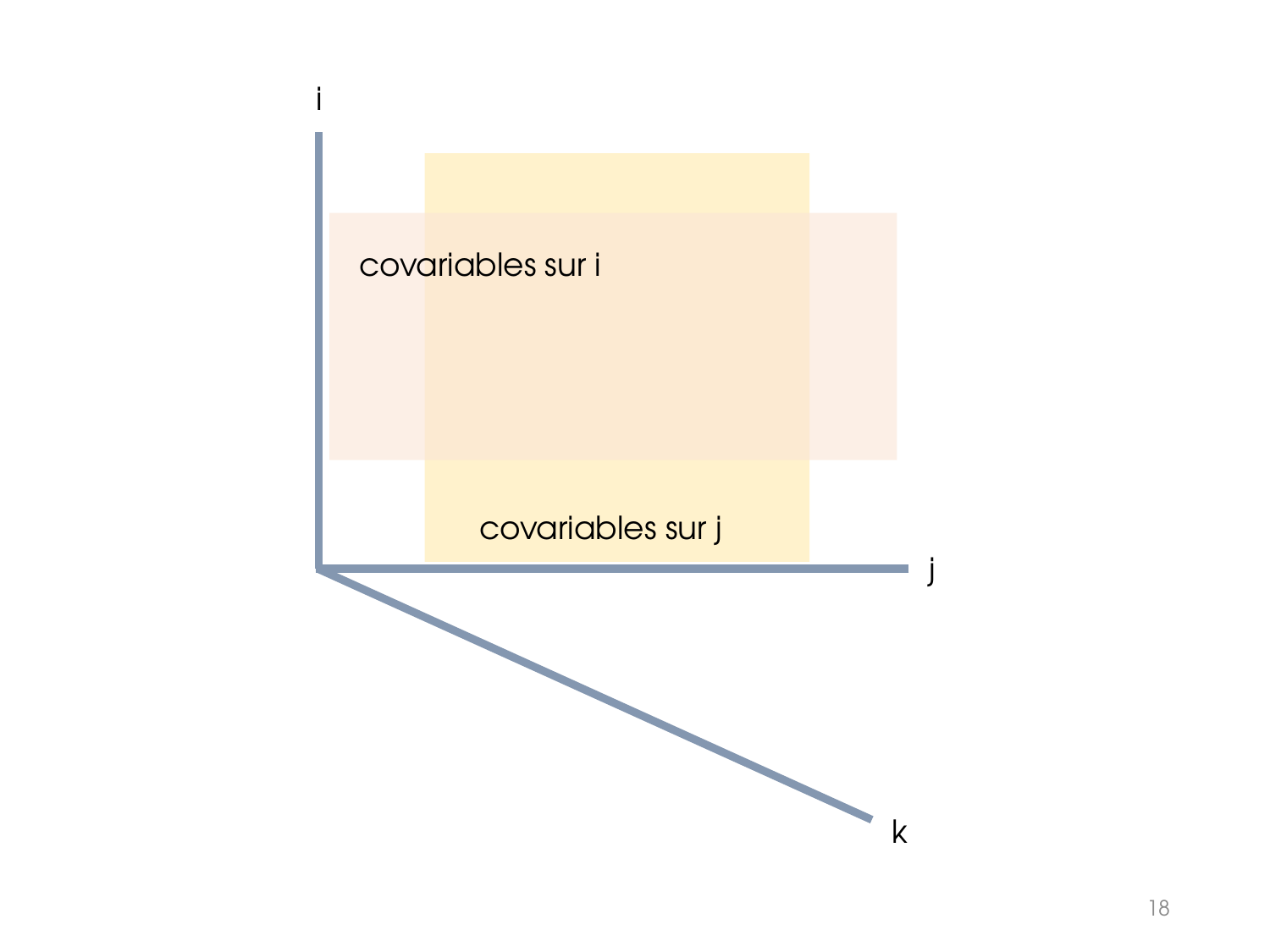

i

covariables sur i
covariables sur j
j
k
18